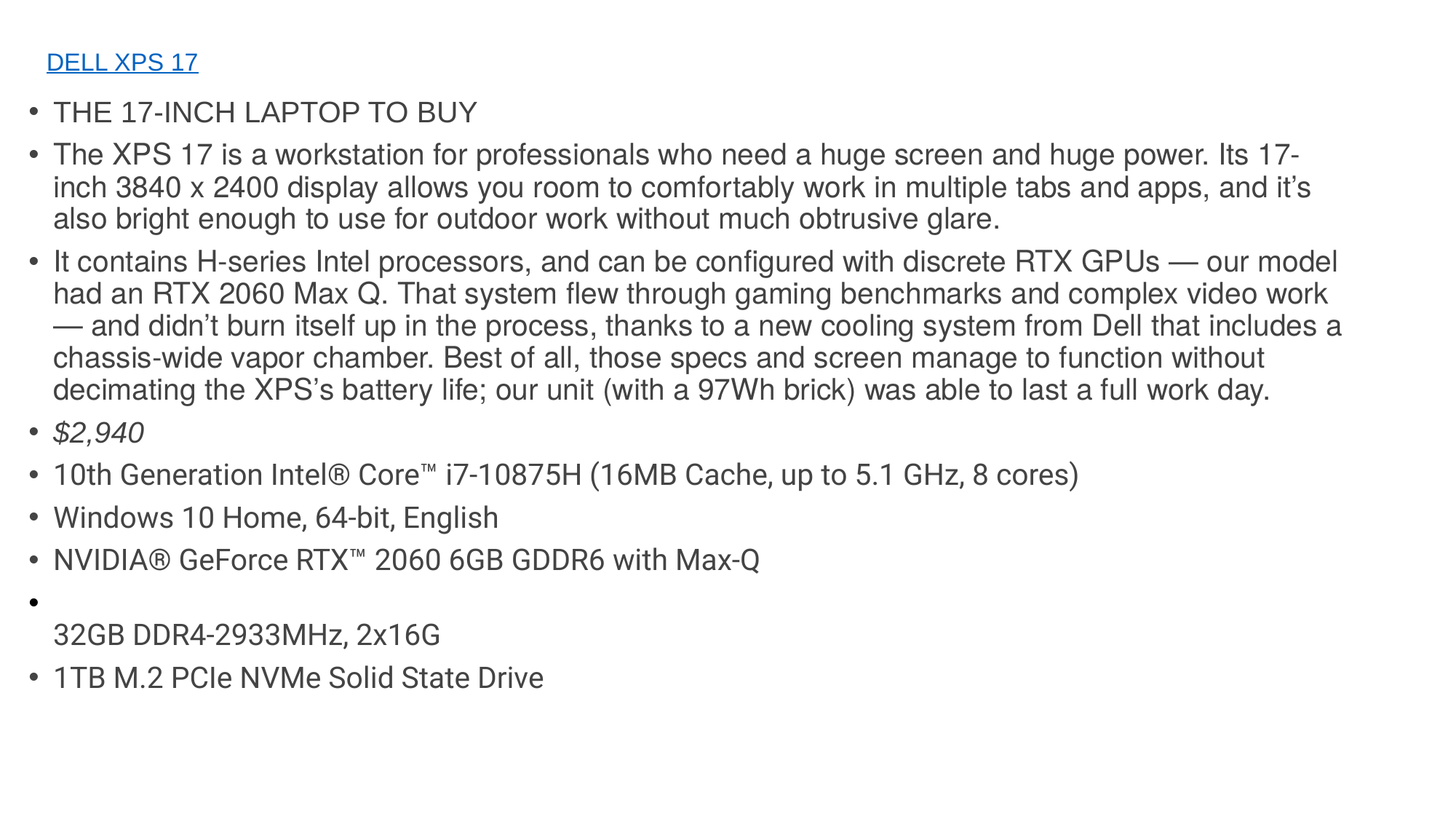

# DELL XPS 17
THE 17-INCH LAPTOP TO BUY
The XPS 17 is a workstation for professionals who need a huge screen and huge power. Its 17-inch 3840 x 2400 display allows you room to comfortably work in multiple tabs and apps, and it’s also bright enough to use for outdoor work without much obtrusive glare.
It contains H-series Intel processors, and can be configured with discrete RTX GPUs — our model had an RTX 2060 Max Q. That system flew through gaming benchmarks and complex video work — and didn’t burn itself up in the process, thanks to a new cooling system from Dell that includes a chassis-wide vapor chamber. Best of all, those specs and screen manage to function without decimating the XPS’s battery life; our unit (with a 97Wh brick) was able to last a full work day.
$2,940
10th Generation Intel® Core™ i7-10875H (16MB Cache, up to 5.1 GHz, 8 cores)
Windows 10 Home, 64-bit, English
NVIDIA® GeForce RTX™ 2060 6GB GDDR6 with Max-Q
32GB DDR4-2933MHz, 2x16G
1TB M.2 PCIe NVMe Solid State Drive